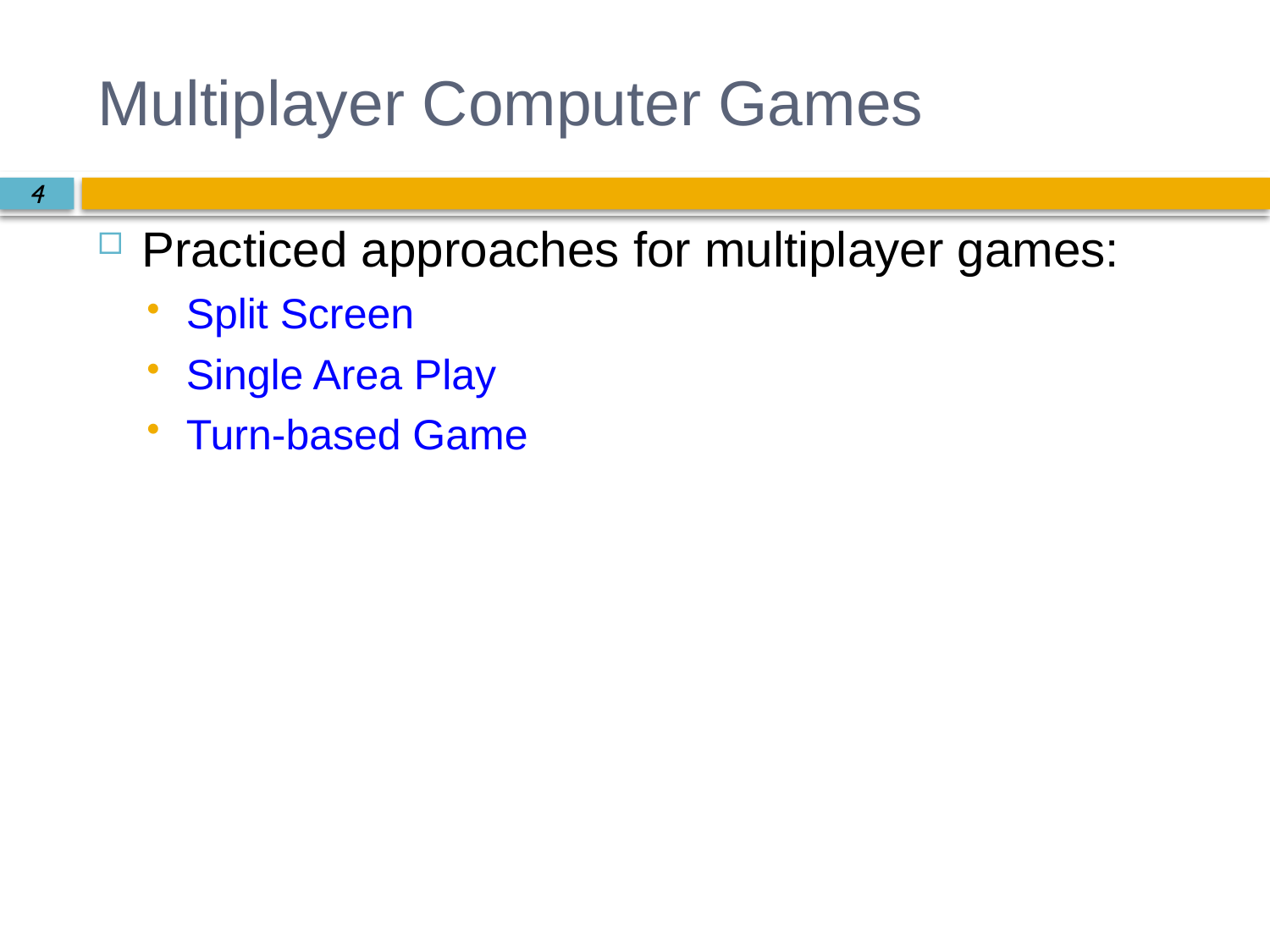

# Multiplayer Computer Games
Practiced approaches for multiplayer games:
Split Screen
Single Area Play
Turn-based Game
4